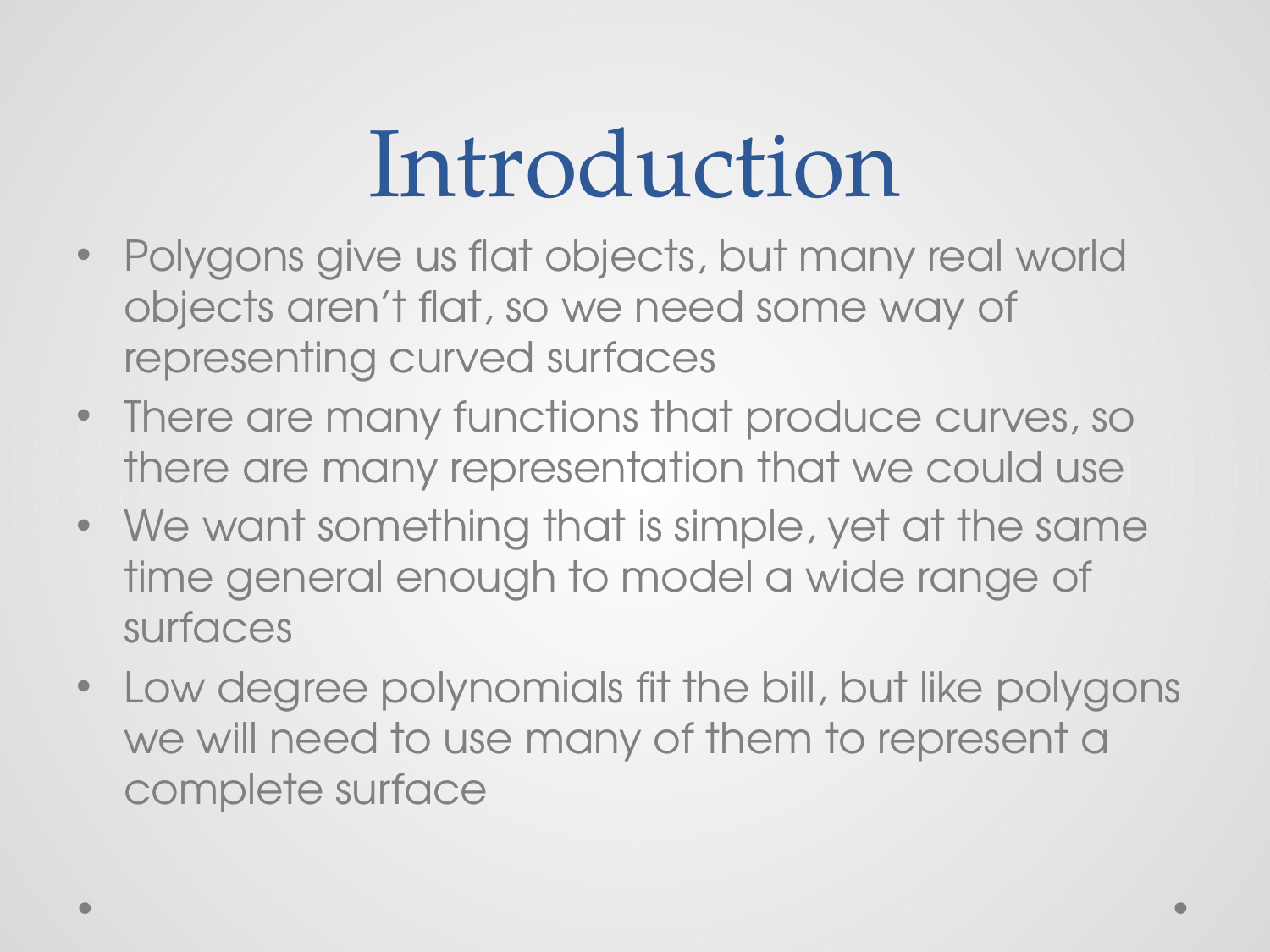

# Introduction
Polygons give us flat objects, but many real world objects aren’t flat, so we need some way of representing curved surfaces
There are many functions that produce curves, so there are many representation that we could use
We want something that is simple, yet at the same time general enough to model a wide range of surfaces
Low degree polynomials fit the bill, but like polygons we will need to use many of them to represent a complete surface